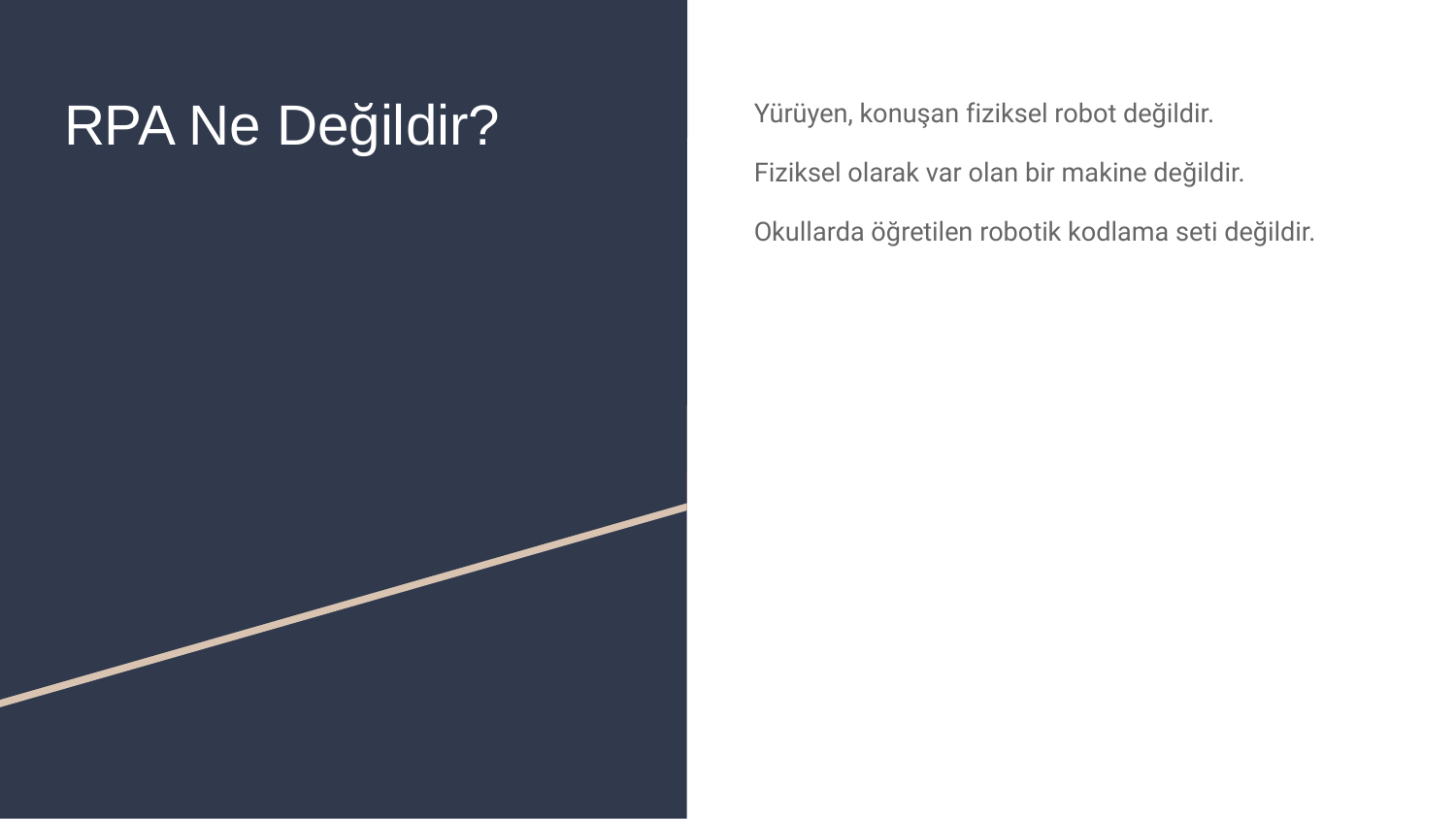

# RPA Ne Değildir?
Yürüyen, konuşan fiziksel robot değildir.
Fiziksel olarak var olan bir makine değildir.
Okullarda öğretilen robotik kodlama seti değildir.